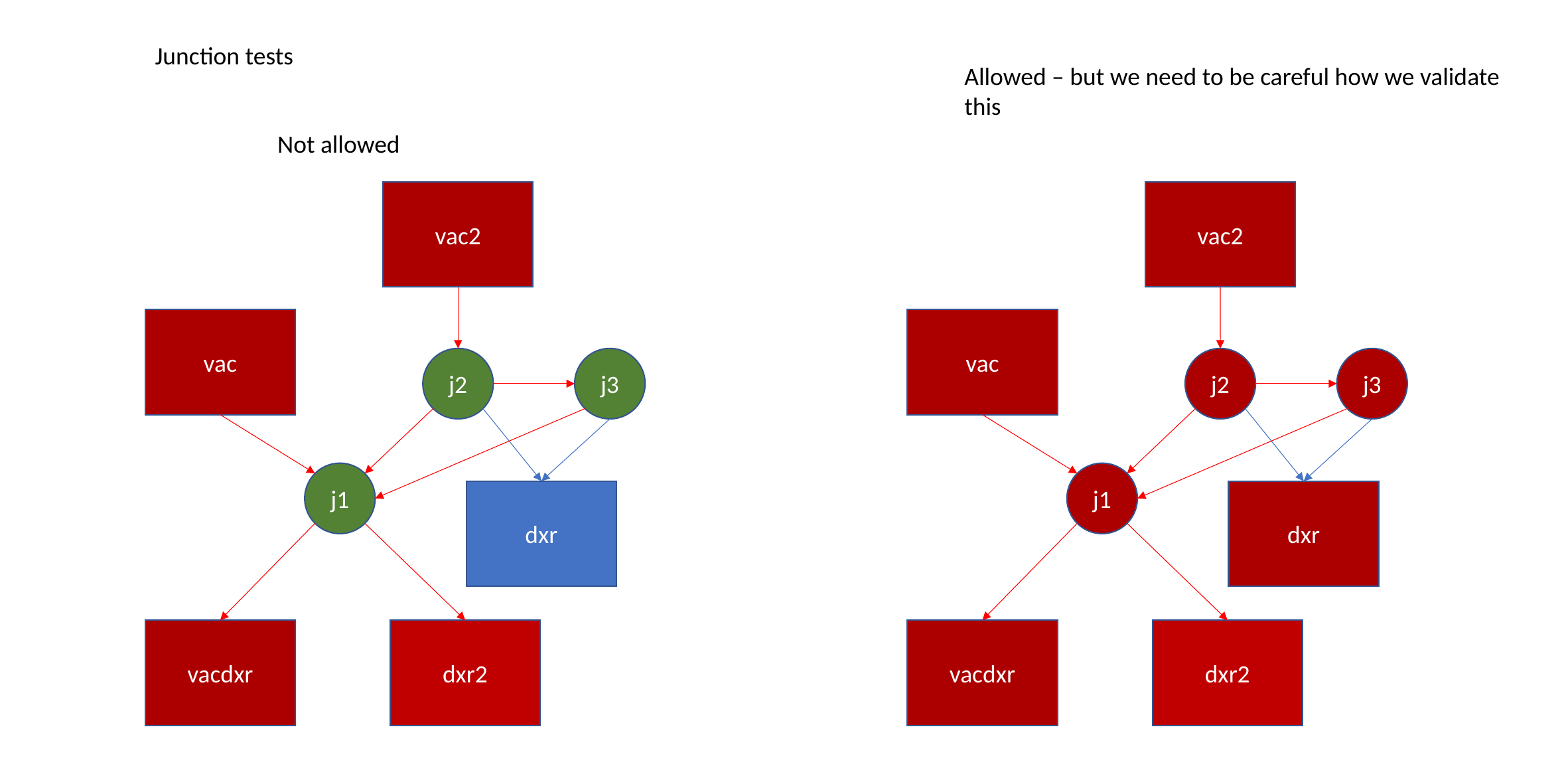

Junction tests
Allowed – but we need to be careful how we validate this
Not allowed
vac2
vac2
vac
vac
j2
j3
j2
j3
j1
j1
dxr
dxr
vacdxr
vacdxr
dxr2
dxr2